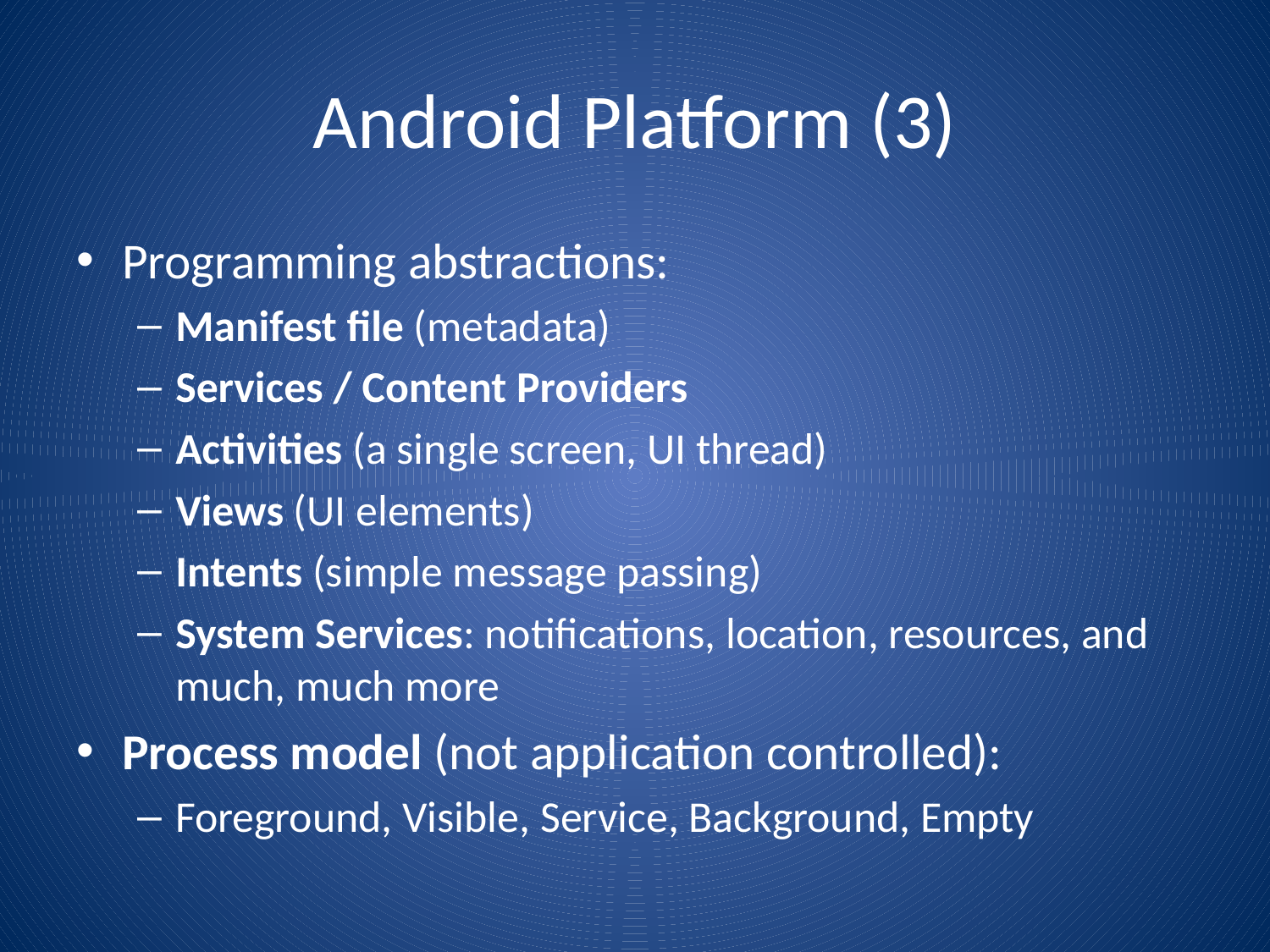

# Android Platform (3)
Programming abstractions:
Manifest file (metadata)
Services / Content Providers
Activities (a single screen, UI thread)
Views (UI elements)
Intents (simple message passing)
System Services: notifications, location, resources, and much, much more
Process model (not application controlled):
Foreground, Visible, Service, Background, Empty